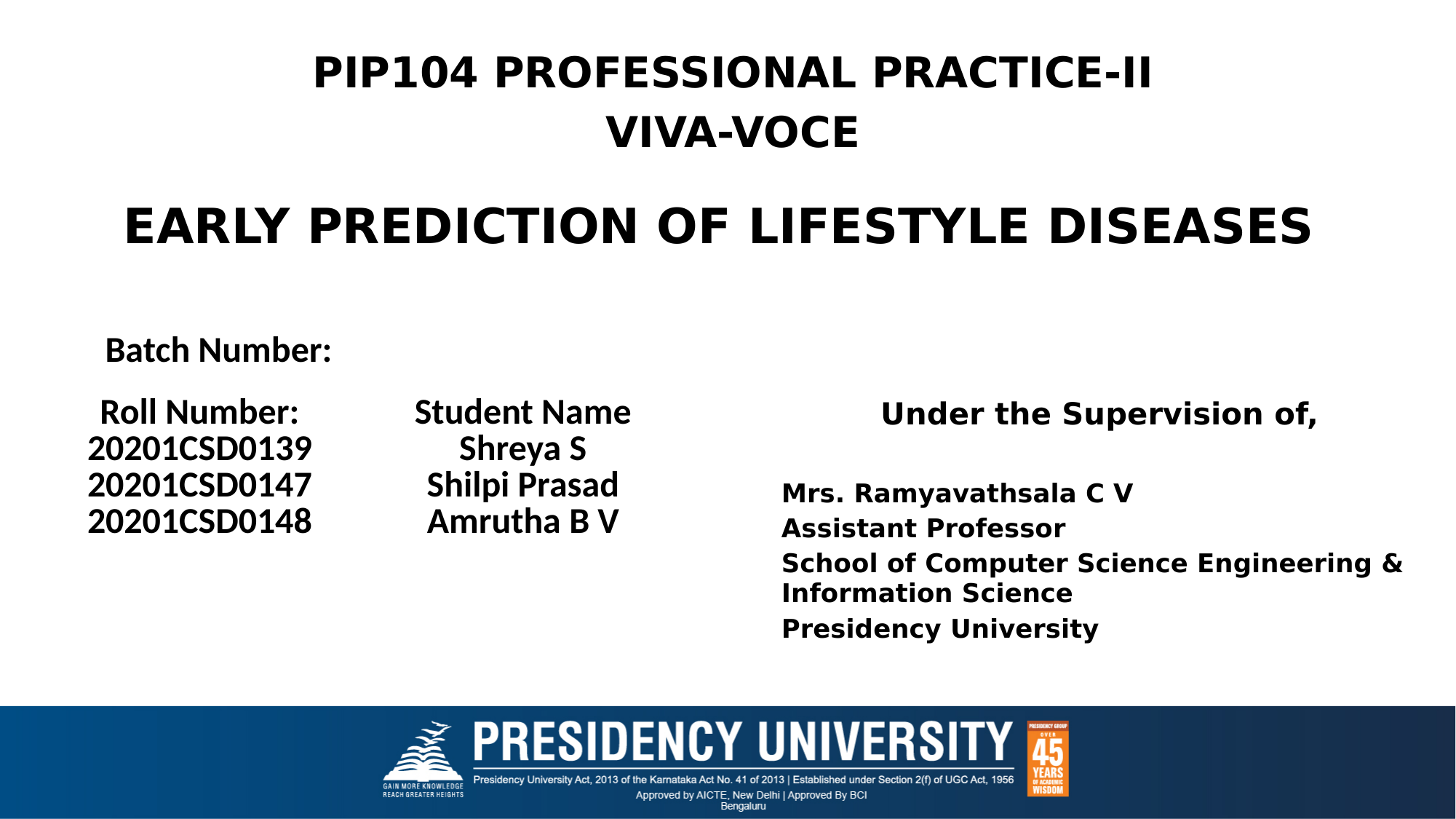

PIP104 PROFESSIONAL PRACTICE-II
VIVA-VOCE
# EARLY PREDICTION OF LIFESTYLE DISEASES
Batch Number:

Under the Supervision of,

Mrs. Ramyavathsala C V
Assistant Professor
School of Computer Science Engineering & Information Science
Presidency University

| Roll Number: 20201CSD0139 20201CSD0147 20201CSD0148 | Student Name Shreya S Shilpi Prasad Amrutha B V |
| --- | --- |
|  |  |
|  |  |
|  |  |
|  |  |
|  |  |